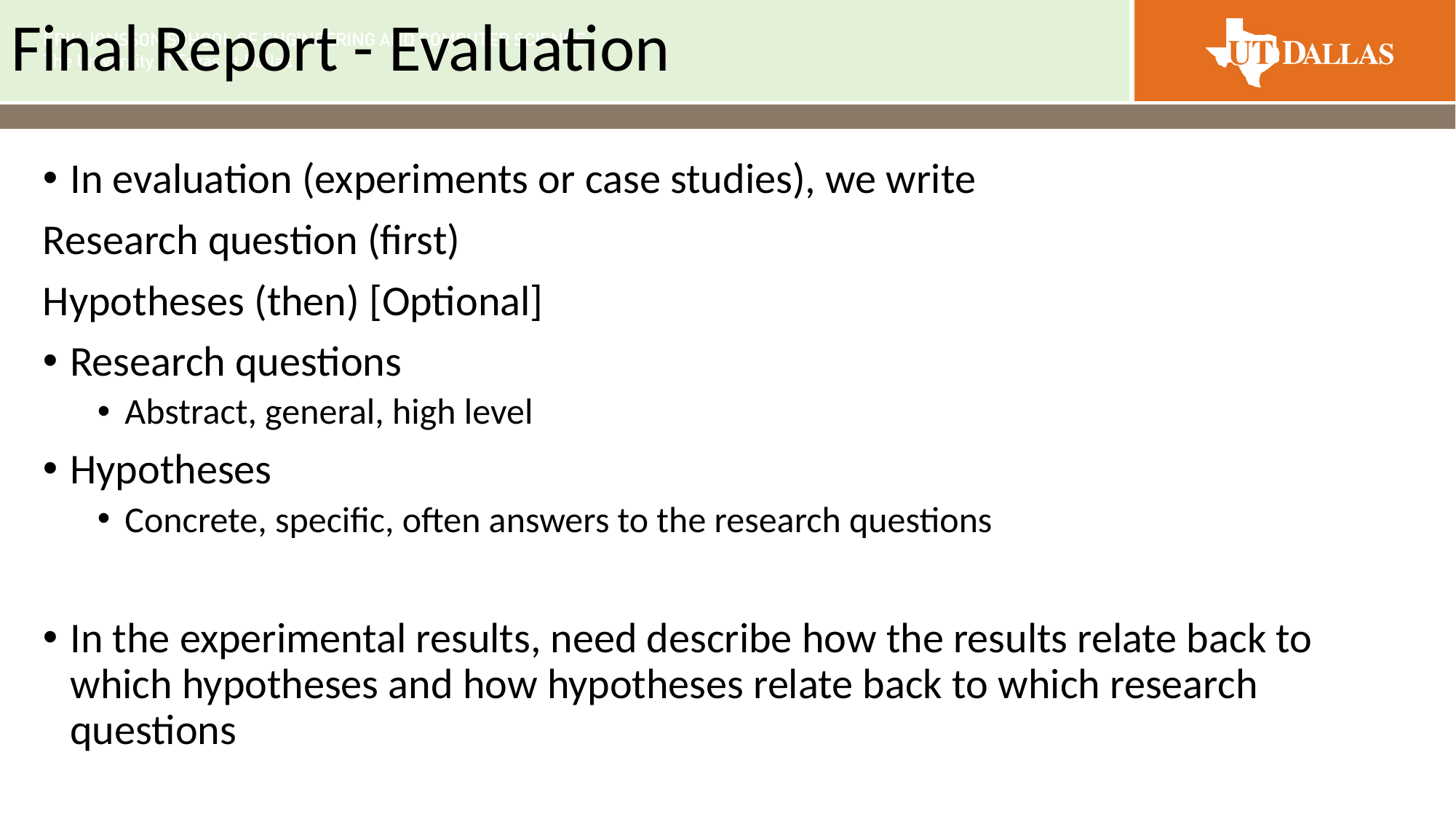

# Final Report - Evaluation
In evaluation (experiments or case studies), we write
Research question (first)
Hypotheses (then) [Optional]
Research questions
Abstract, general, high level
Hypotheses
Concrete, specific, often answers to the research questions

In the experimental results, need describe how the results relate back to which hypotheses and how hypotheses relate back to which research questions